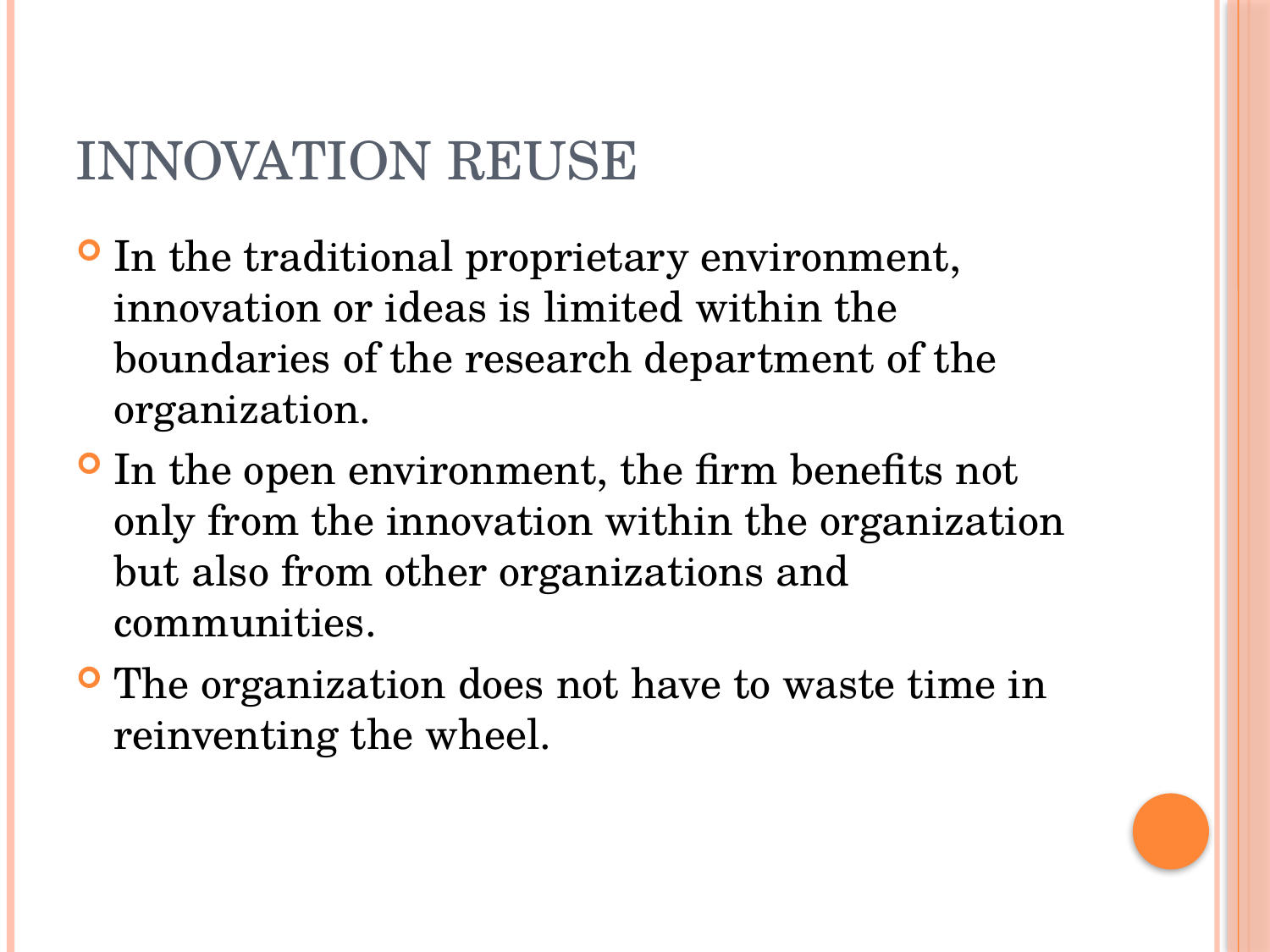

# Innovation Reuse
In the traditional proprietary environment, innovation or ideas is limited within the boundaries of the research department of the organization.
In the open environment, the firm benefits not only from the innovation within the organization but also from other organizations and communities.
The organization does not have to waste time in reinventing the wheel.